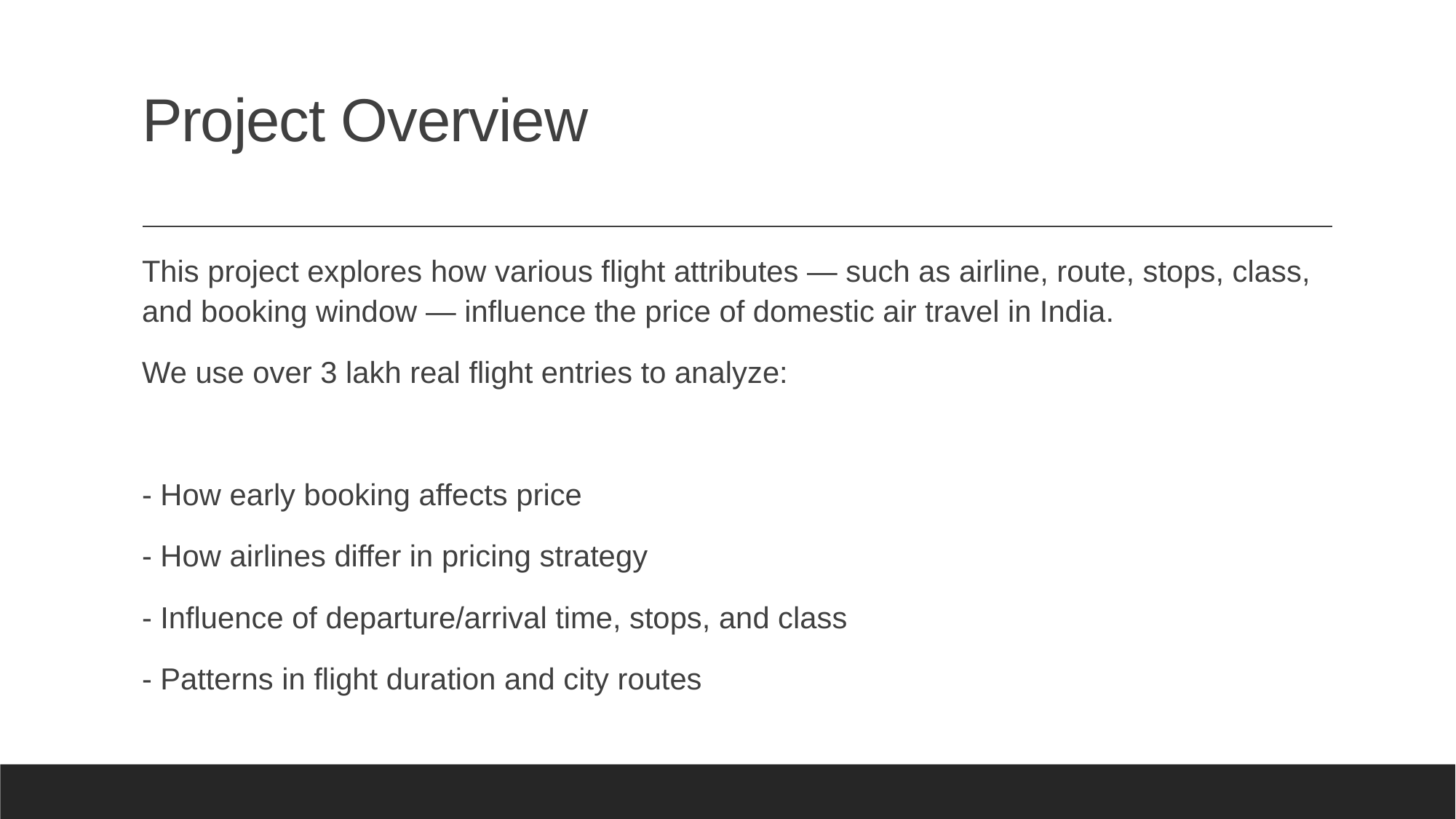

# Project Overview
This project explores how various flight attributes — such as airline, route, stops, class, and booking window — influence the price of domestic air travel in India.
We use over 3 lakh real flight entries to analyze:

- How early booking affects price
- How airlines differ in pricing strategy
- Influence of departure/arrival time, stops, and class
- Patterns in flight duration and city routes